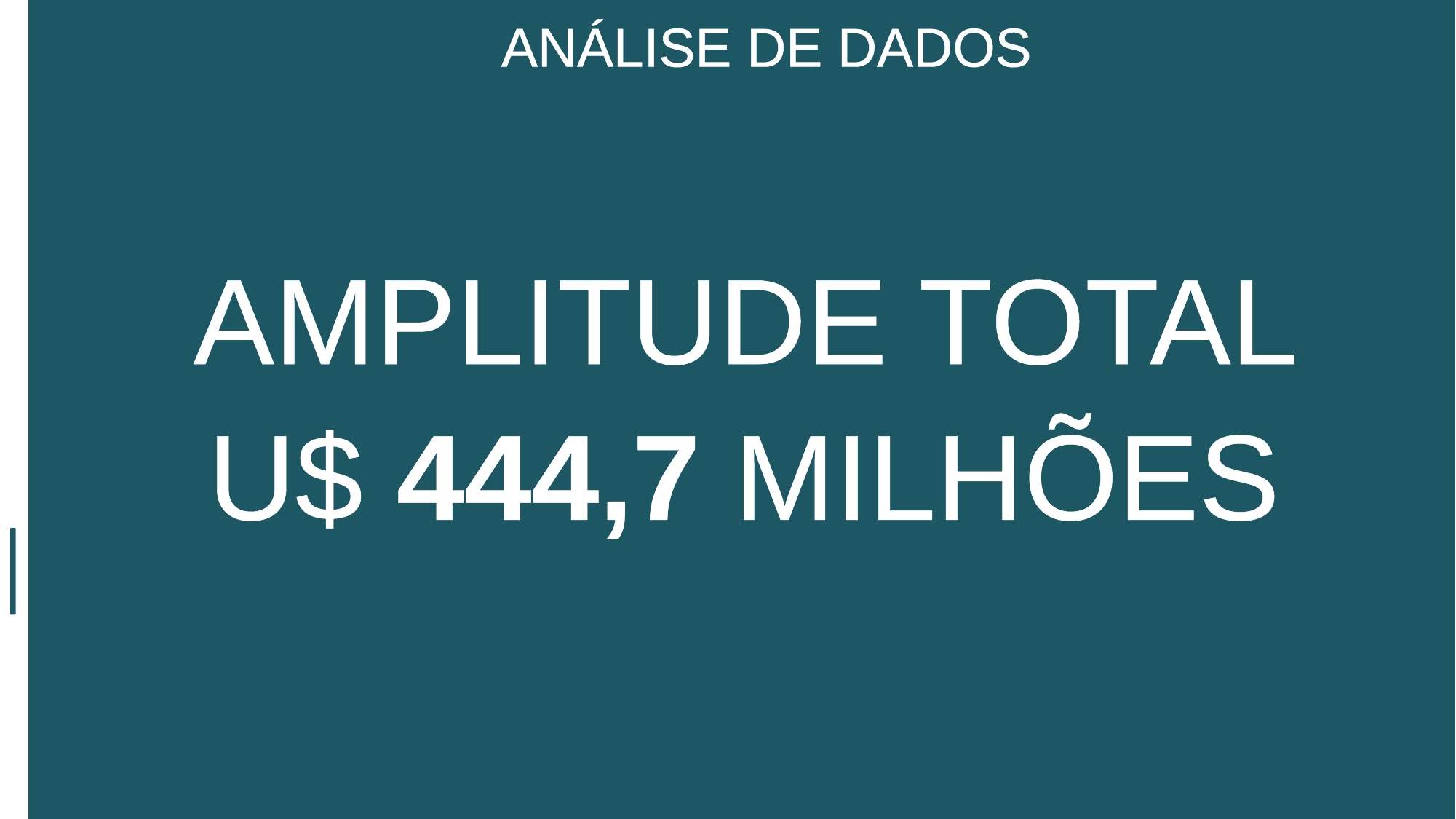

CONCLUSÃO
ANÁLISE DE DADOS
AMPLITUDE TOTAL
U$ 444,7 MILHÕES